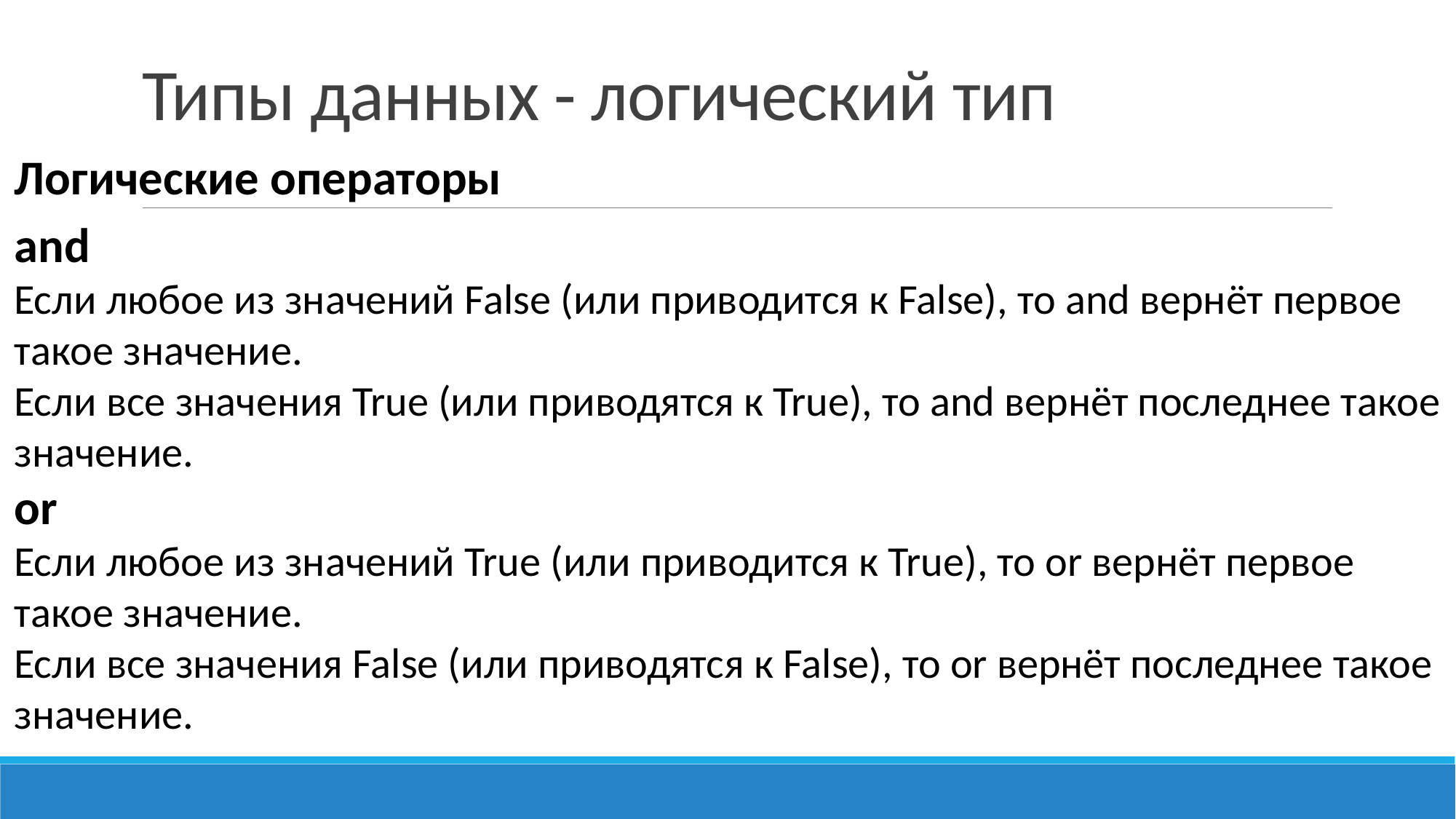

# Типы данных - логический тип
Логические операторы
and
Если любое из значений False (или приводится к False), то and вернёт первое такое значение.
Если все значения True (или приводятся к True), то and вернёт последнее такое значение.
or
Если любое из значений True (или приводится к True), то or вернёт первое такое значение.
Если все значения False (или приводятся к False), то or вернёт последнее такое значение.